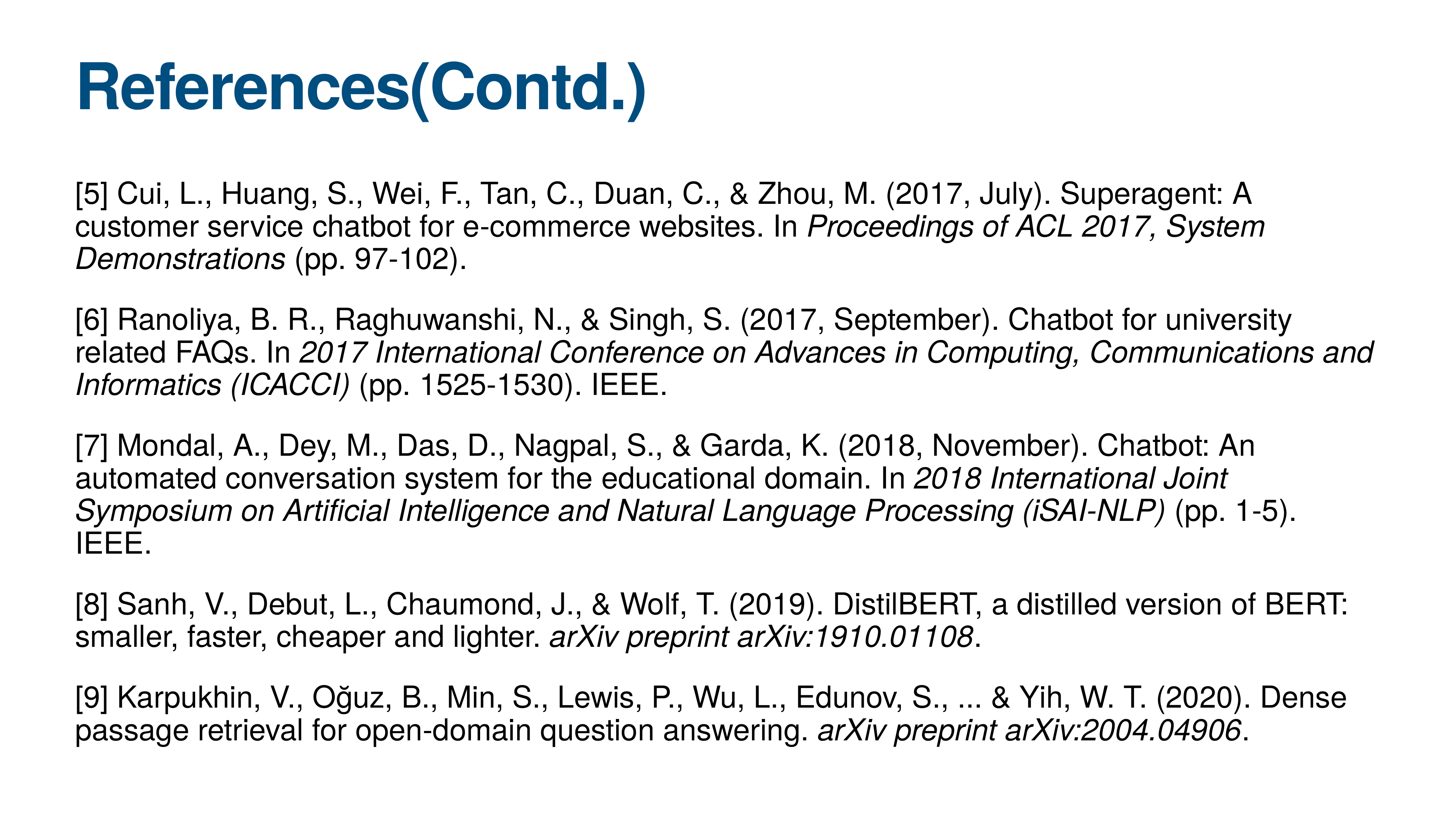

16
# References(Contd.)
[5] Cui, L., Huang, S., Wei, F., Tan, C., Duan, C., & Zhou, M. (2017, July). Superagent: A customer service chatbot for e-commerce websites. In Proceedings of ACL 2017, System Demonstrations (pp. 97-102).
[6] Ranoliya, B. R., Raghuwanshi, N., & Singh, S. (2017, September). Chatbot for university related FAQs. In 2017 International Conference on Advances in Computing, Communications and Informatics (ICACCI) (pp. 1525-1530). IEEE.
[7] Mondal, A., Dey, M., Das, D., Nagpal, S., & Garda, K. (2018, November). Chatbot: An automated conversation system for the educational domain. In 2018 International Joint Symposium on Artificial Intelligence and Natural Language Processing (iSAI-NLP) (pp. 1-5). IEEE.
[8] Sanh, V., Debut, L., Chaumond, J., & Wolf, T. (2019). DistilBERT, a distilled version of BERT: smaller, faster, cheaper and lighter. arXiv preprint arXiv:1910.01108.
[9] Karpukhin, V., Oğuz, B., Min, S., Lewis, P., Wu, L., Edunov, S., ... & Yih, W. T. (2020). Dense passage retrieval for open-domain question answering. arXiv preprint arXiv:2004.04906.